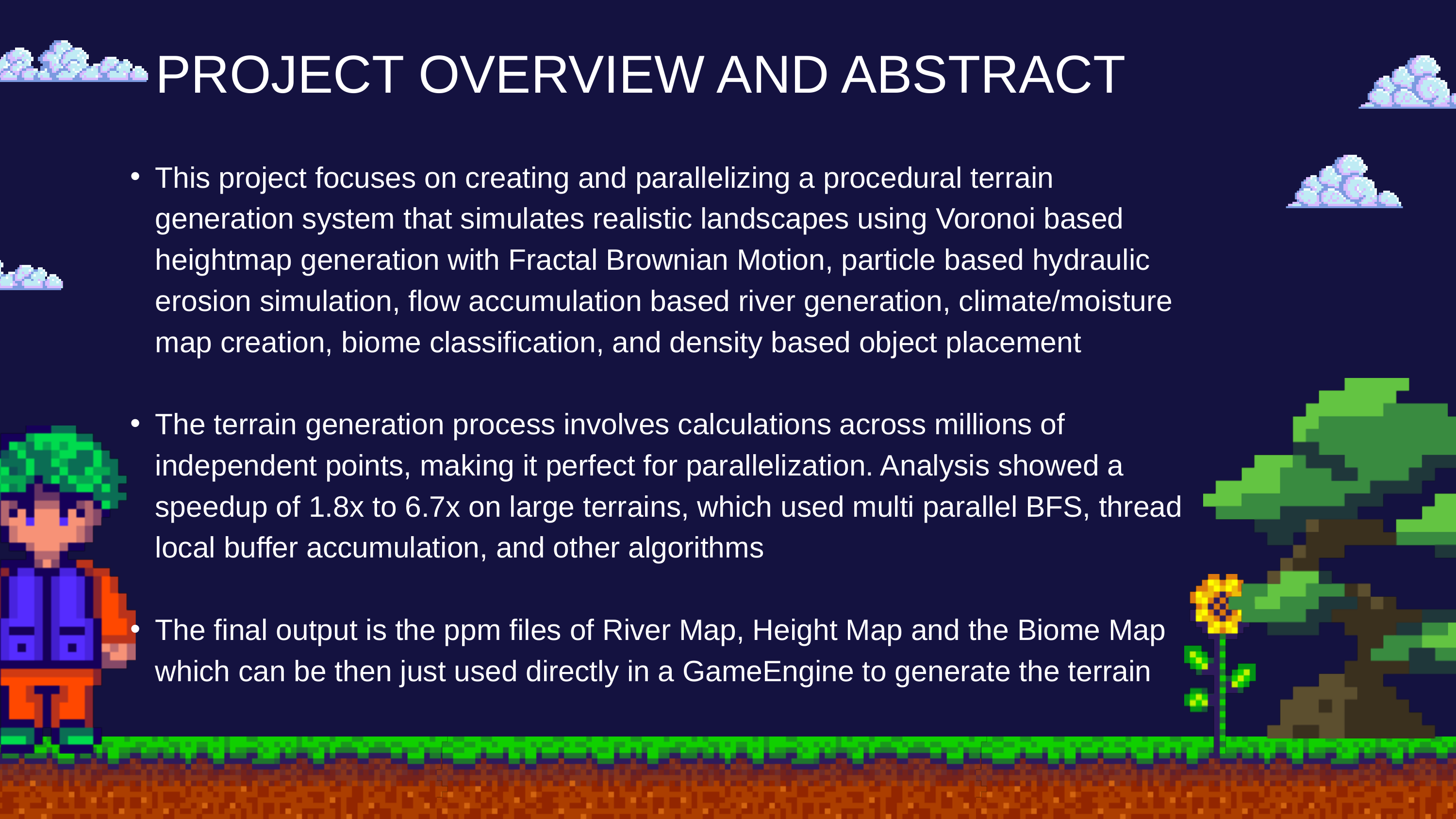

PROJECT OVERVIEW AND ABSTRACT

This project focuses on creating and parallelizing a procedural terrain generation system that simulates realistic landscapes using Voronoi based heightmap generation with Fractal Brownian Motion, particle based hydraulic erosion simulation, flow accumulation based river generation, climate/moisture map creation, biome classification, and density based object placement

The terrain generation process involves calculations across millions of independent points, making it perfect for parallelization. Analysis showed a speedup of 1.8x to 6.7x on large terrains, which used multi parallel BFS, thread local buffer accumulation, and other algorithms

The final output is the ppm files of River Map, Height Map and the Biome Map which can be then just used directly in a GameEngine to generate the terrain